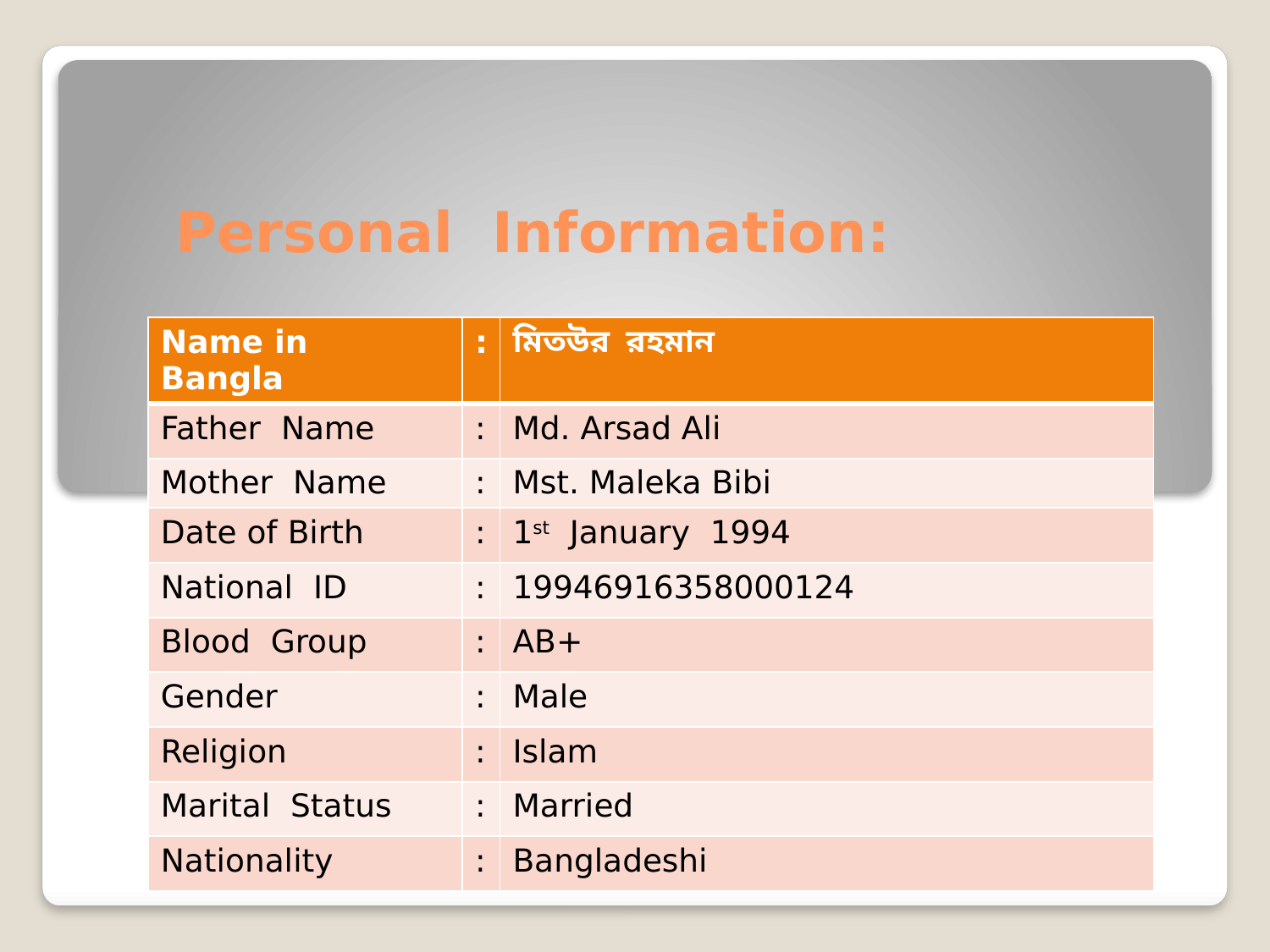

# Personal  Information:

| Name in Bangla | : | মিতউর রহমান |
| --- | --- | --- |
| Father Name | : | Md. Arsad Ali |
| Mother Name | : | Mst. Maleka Bibi |
| Date of Birth | : | 1st January 1994 |
| National ID | : | 19946916358000124 |
| Blood Group | : | AB+ |
| Gender | : | Male |
| Religion | : | Islam |
| Marital Status | : | Married |
| Nationality | : | Bangladeshi |